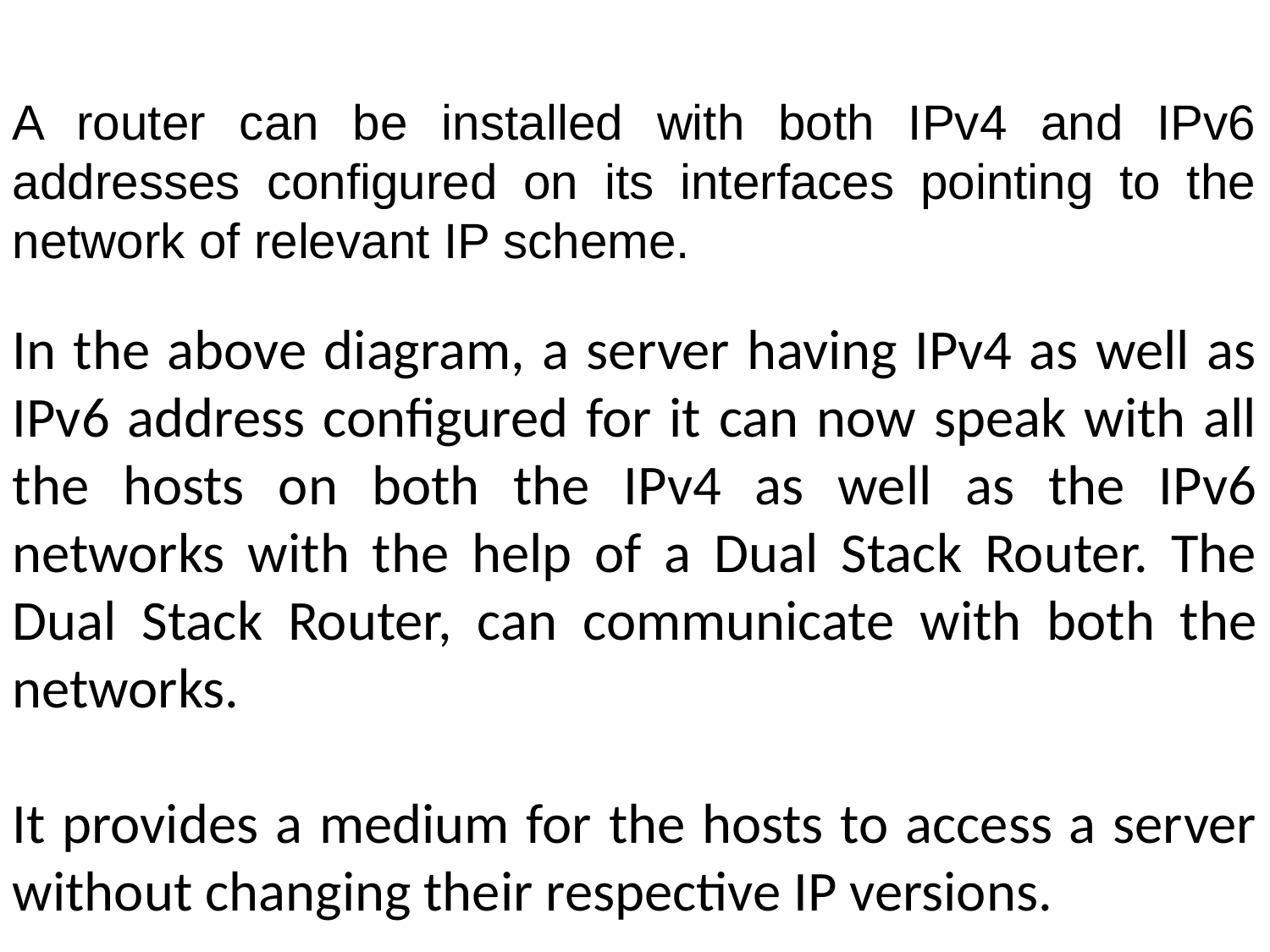

A router can be installed with both IPv4 and IPv6 addresses configured on its interfaces pointing to the network of relevant IP scheme.
In the above diagram, a server having IPv4 as well as IPv6 address configured for it can now speak with all the hosts on both the IPv4 as well as the IPv6 networks with the help of a Dual Stack Router. The Dual Stack Router, can communicate with both the networks.

It provides a medium for the hosts to access a server without changing their respective IP versions.